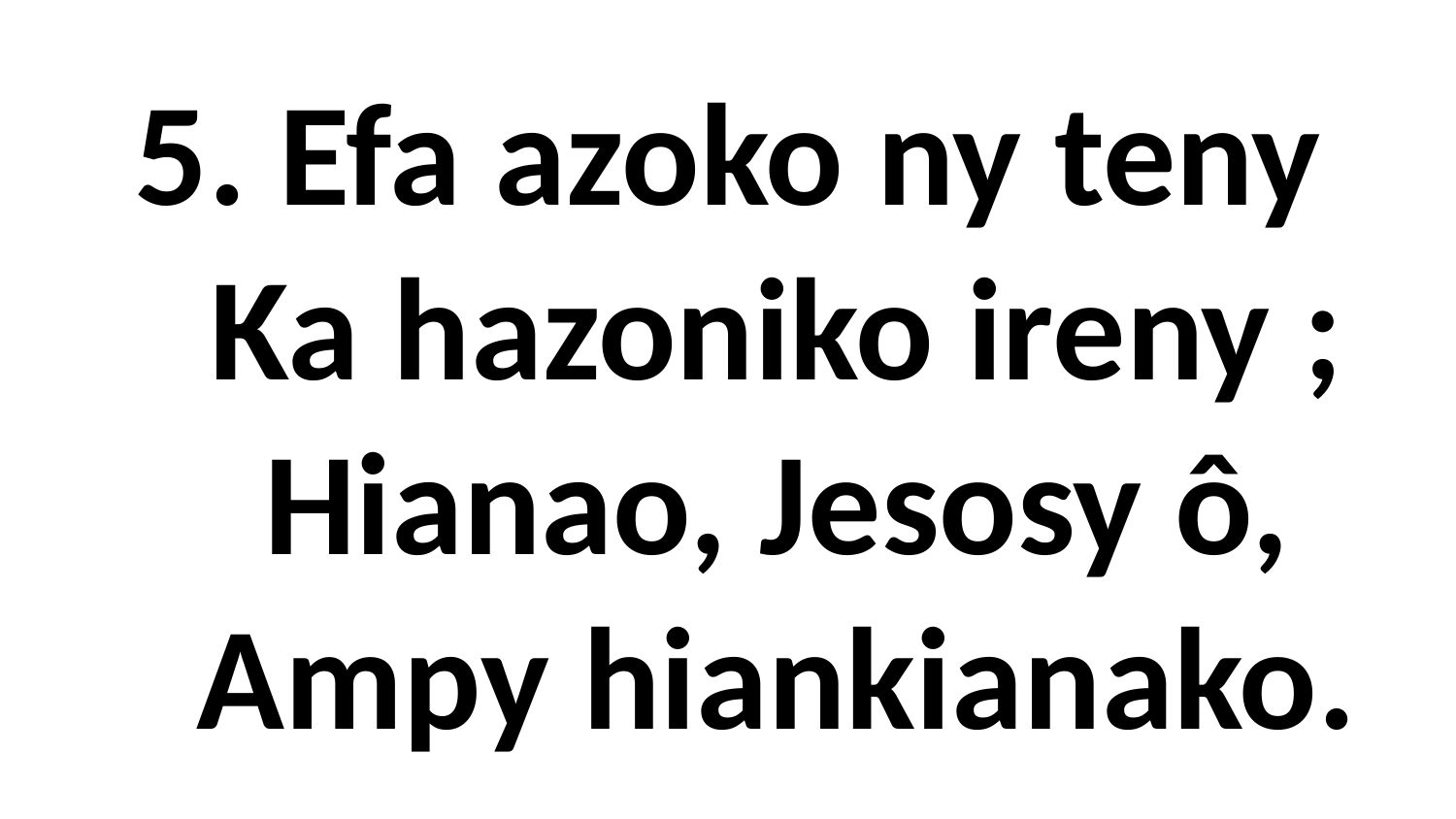

# 5. Efa azoko ny teny Ka hazoniko ireny ; Hianao, Jesosy ô, Ampy hiankianako.